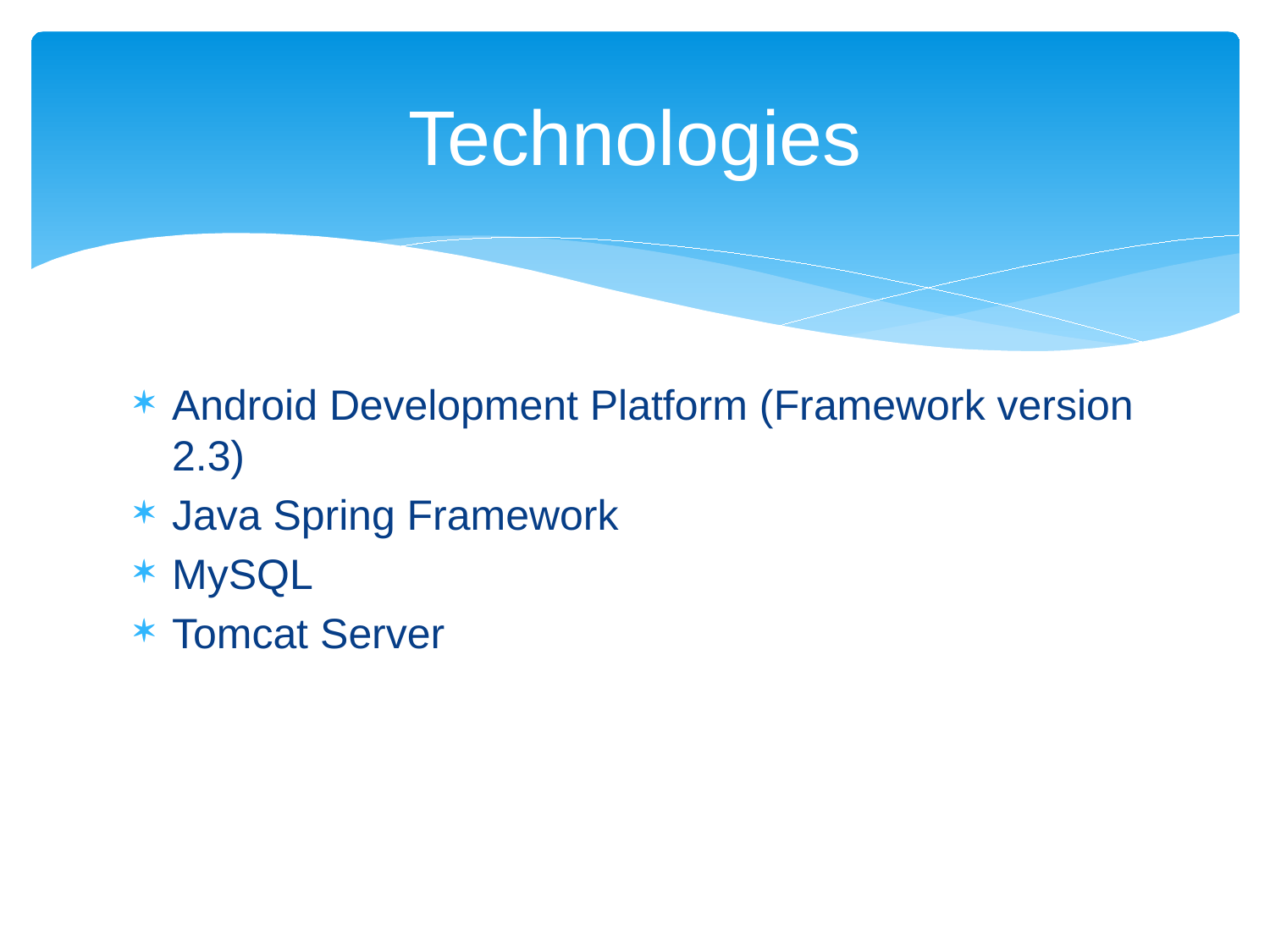

# Technologies
Android Development Platform (Framework version 2.3)
Java Spring Framework
MySQL
Tomcat Server